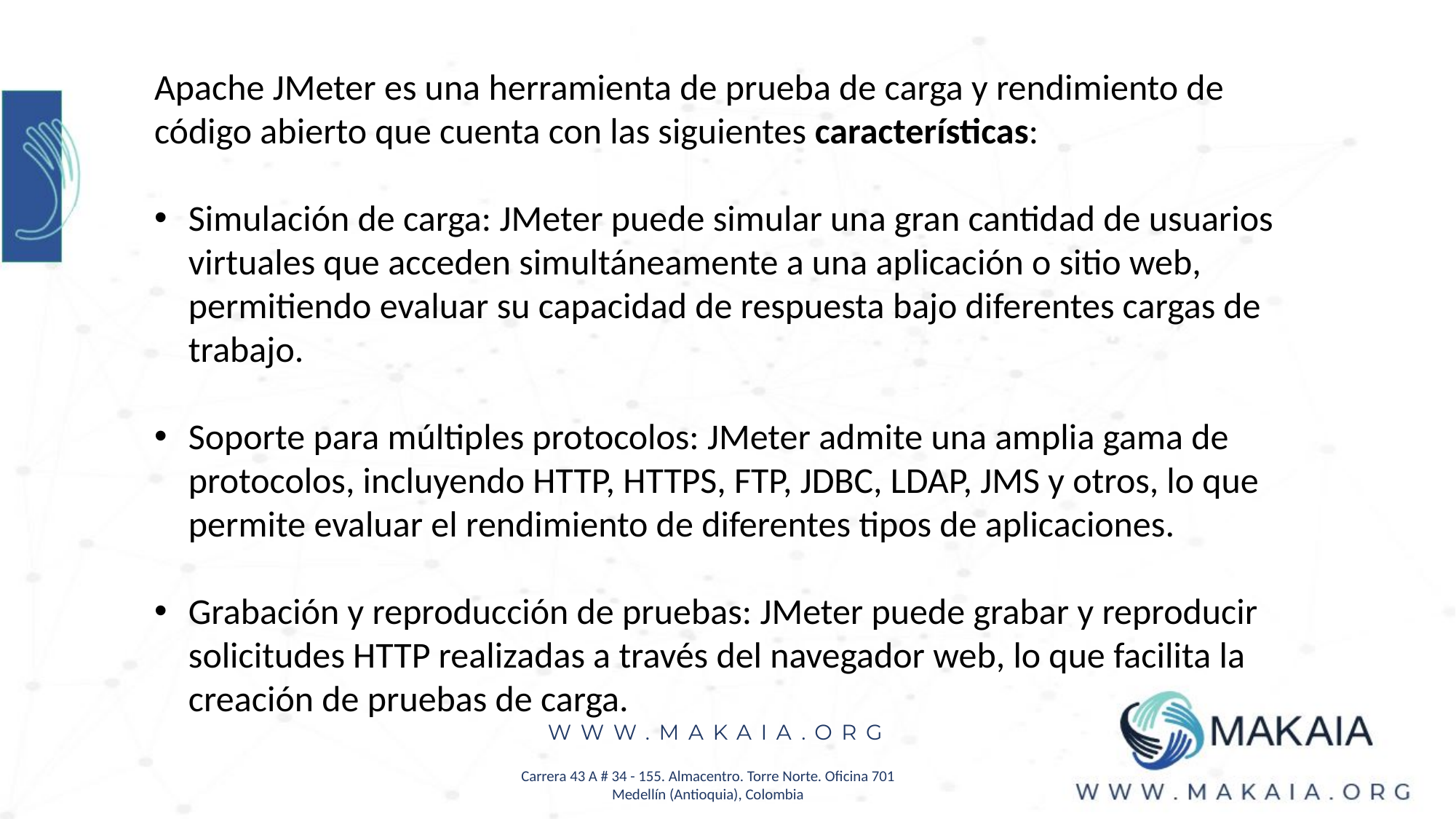

Apache JMeter es una herramienta de prueba de carga y rendimiento de código abierto que cuenta con las siguientes características:

Simulación de carga: JMeter puede simular una gran cantidad de usuarios virtuales que acceden simultáneamente a una aplicación o sitio web, permitiendo evaluar su capacidad de respuesta bajo diferentes cargas de trabajo.

Soporte para múltiples protocolos: JMeter admite una amplia gama de protocolos, incluyendo HTTP, HTTPS, FTP, JDBC, LDAP, JMS y otros, lo que permite evaluar el rendimiento de diferentes tipos de aplicaciones.

Grabación y reproducción de pruebas: JMeter puede grabar y reproducir solicitudes HTTP realizadas a través del navegador web, lo que facilita la creación de pruebas de carga.

WWW.MAKAIA.ORG
Carrera 43 A # 34 - 155. Almacentro. Torre Norte. Oficina 701
Medellín (Antioquia), Colombia